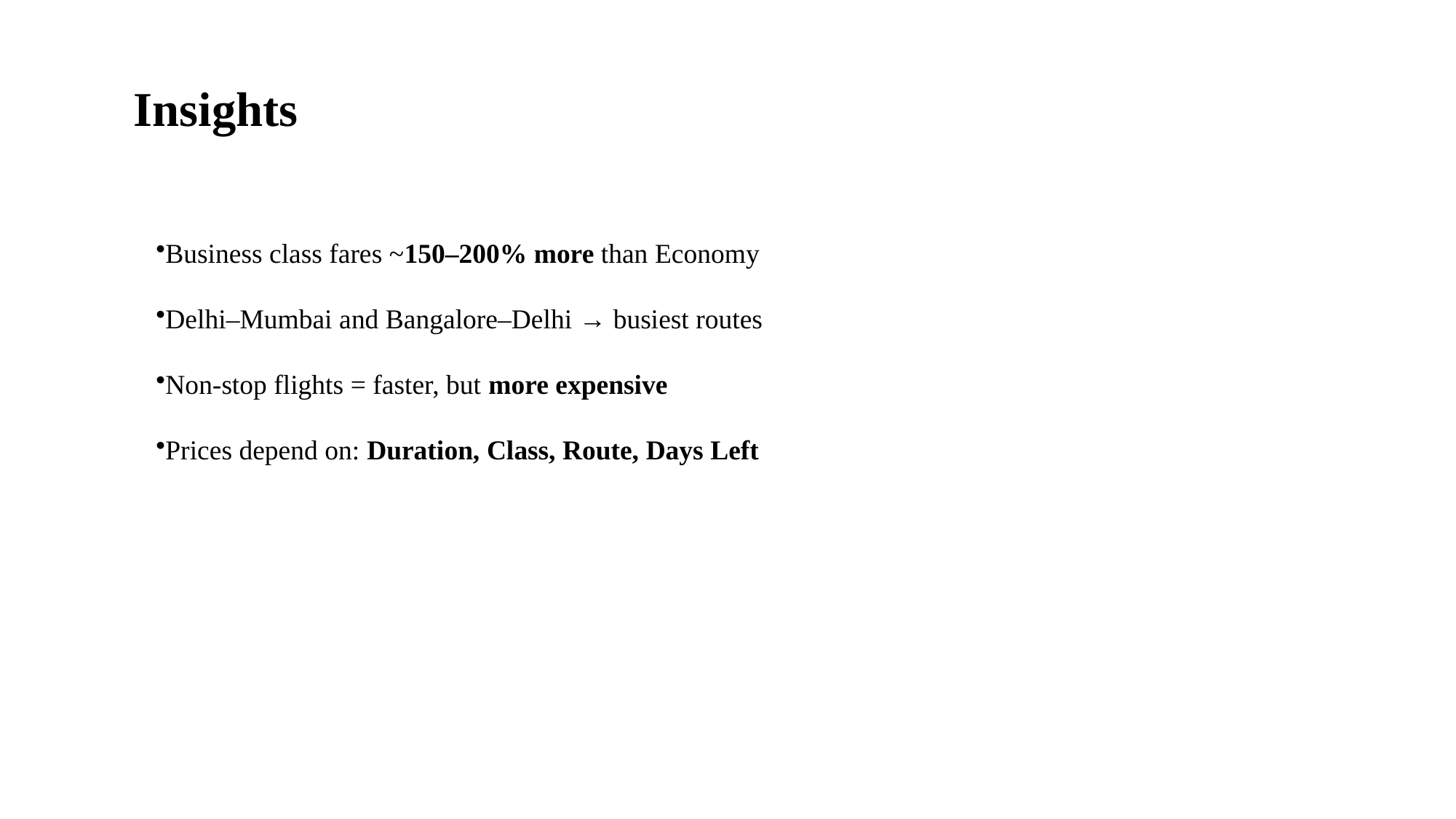

# Insights
Business class fares ~150–200% more than Economy

Delhi–Mumbai and Bangalore–Delhi → busiest routes

Non-stop flights = faster, but more expensive

Prices depend on: Duration, Class, Route, Days Left